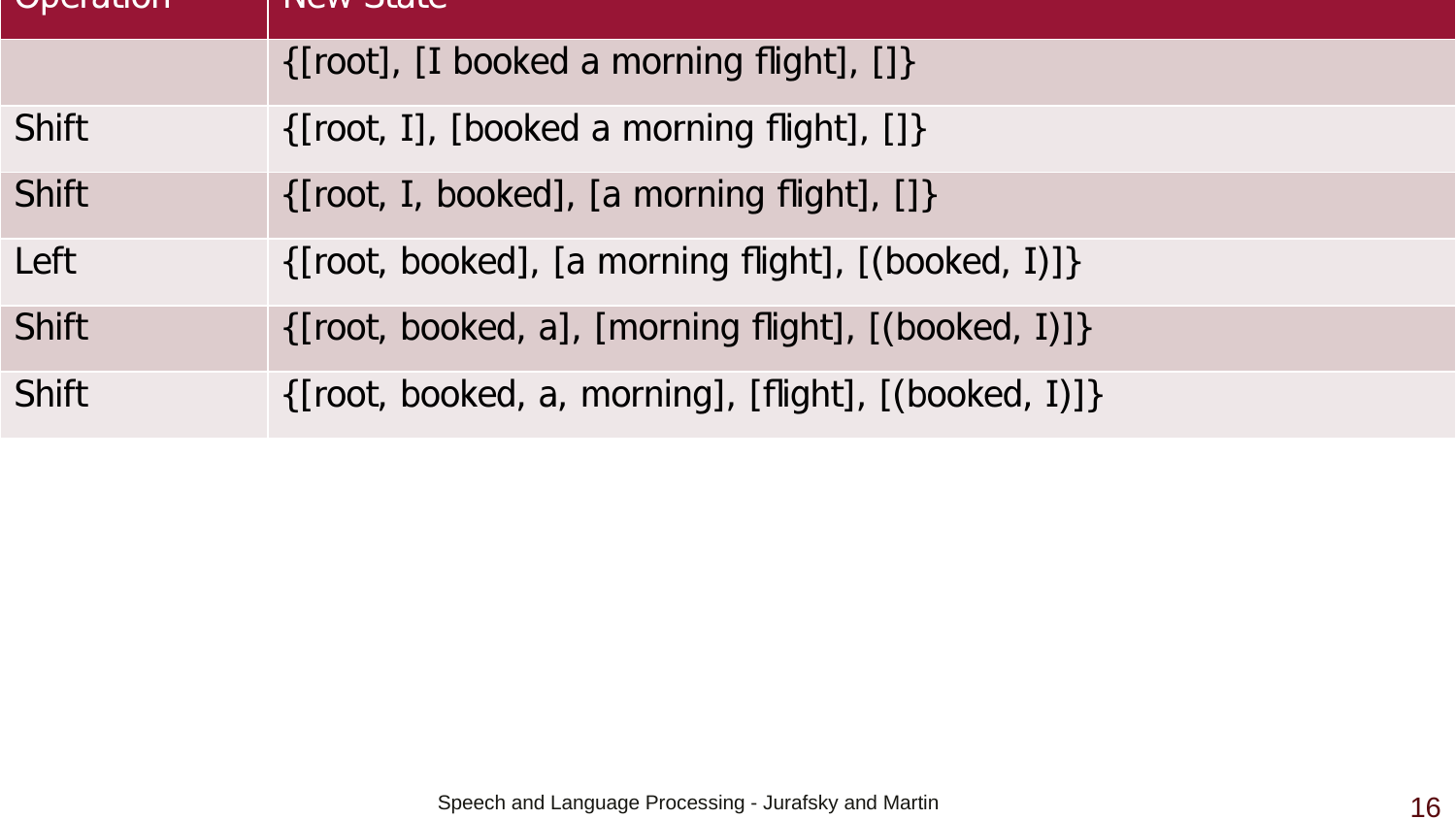

# Example
| Operation | New State |
| --- | --- |
|  | {[root], [I booked a morning flight], []} |
| Shift | {[root, I], [booked a morning flight], []} |
| Shift | {[root, I, booked], [a morning flight], []} |
| Left | {[root, booked], [a morning flight], [(booked, I)]} |
| Shift | {[root, booked, a], [morning flight], [(booked, I)]} |
| Shift | {[root, booked, a, morning], [flight], [(booked, I)]} |
                                         Speech and Language Processing - Jurafsky and Martin
16